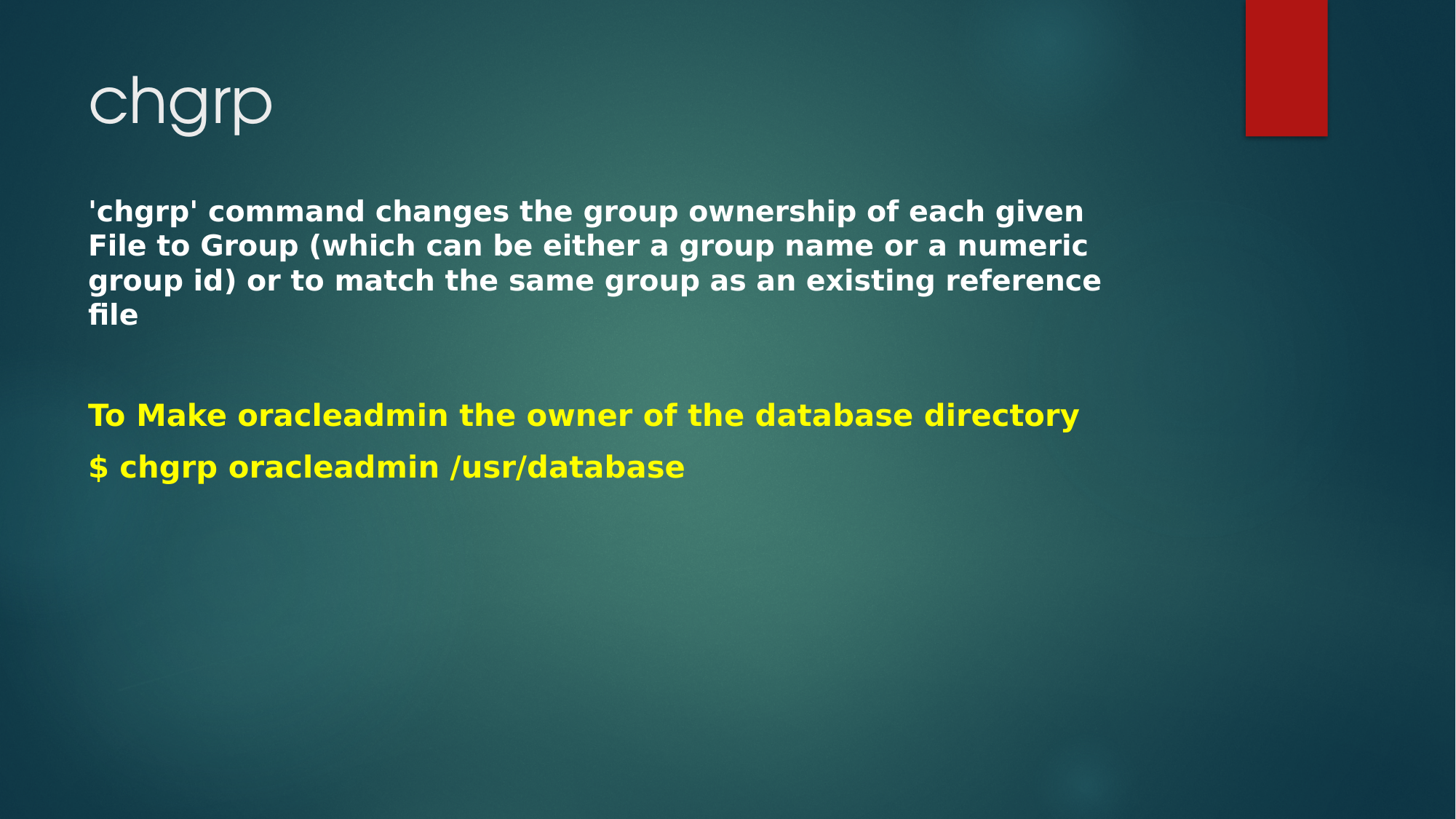

# chgrp
'chgrp' command changes the group ownership of each given File to Group (which can be either a group name or a numeric group id) or to match the same group as an existing reference file

To Make oracleadmin the owner of the database directory
$ chgrp oracleadmin /usr/database